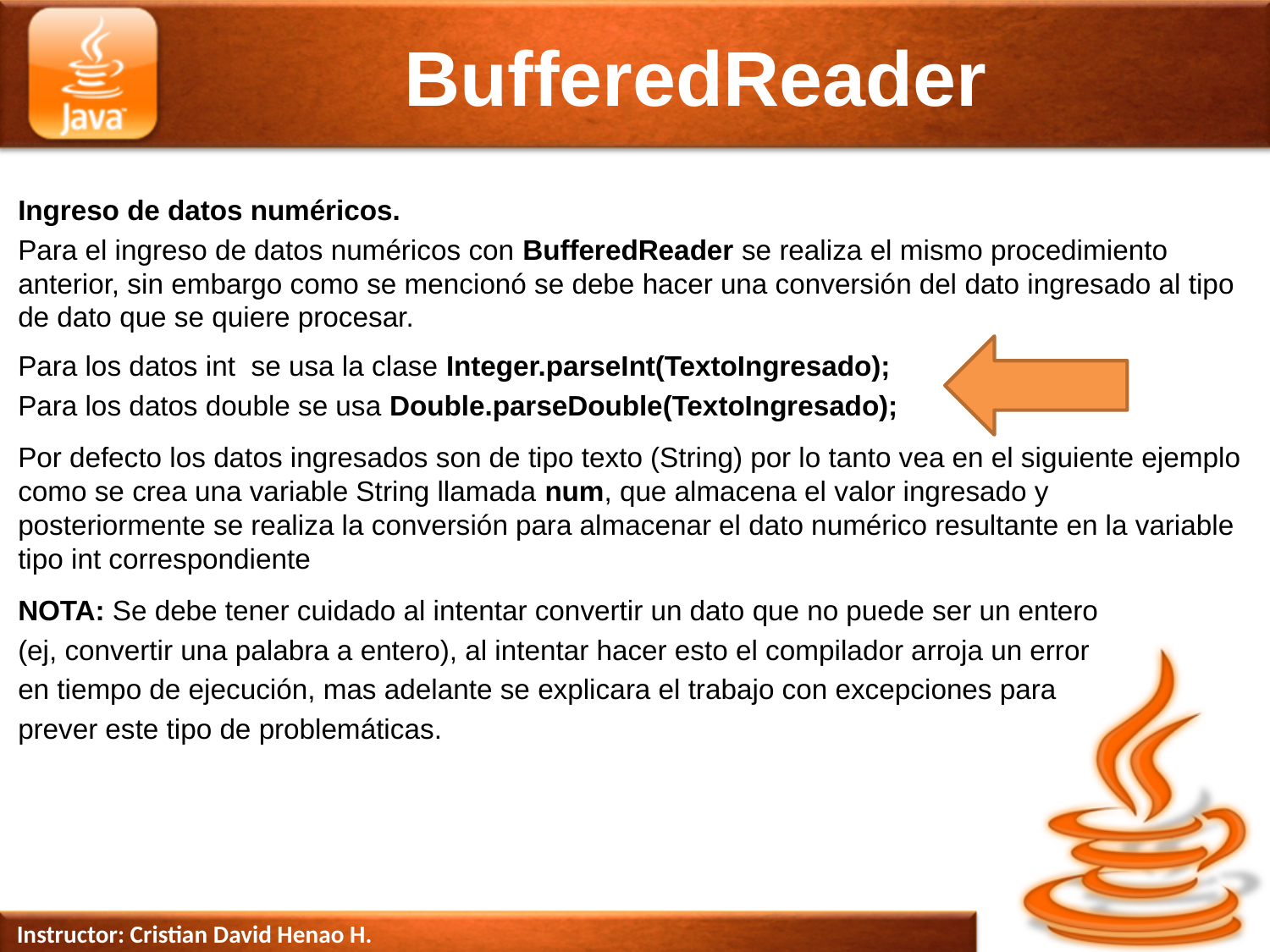

# BufferedReader
Ingreso de datos numéricos.
Para el ingreso de datos numéricos con BufferedReader se realiza el mismo procedimiento anterior, sin embargo como se mencionó se debe hacer una conversión del dato ingresado al tipo de dato que se quiere procesar.

Para los datos int  se usa la clase Integer.parseInt(TextoIngresado);
Para los datos double se usa Double.parseDouble(TextoIngresado);

Por defecto los datos ingresados son de tipo texto (String) por lo tanto vea en el siguiente ejemplo como se crea una variable String llamada num, que almacena el valor ingresado y posteriormente se realiza la conversión para almacenar el dato numérico resultante en la variable tipo int correspondiente

NOTA: Se debe tener cuidado al intentar convertir un dato que no puede ser un entero
(ej, convertir una palabra a entero), al intentar hacer esto el compilador arroja un error
en tiempo de ejecución, mas adelante se explicara el trabajo con excepciones para
prever este tipo de problemáticas.

Instructor: Cristian David Henao H.